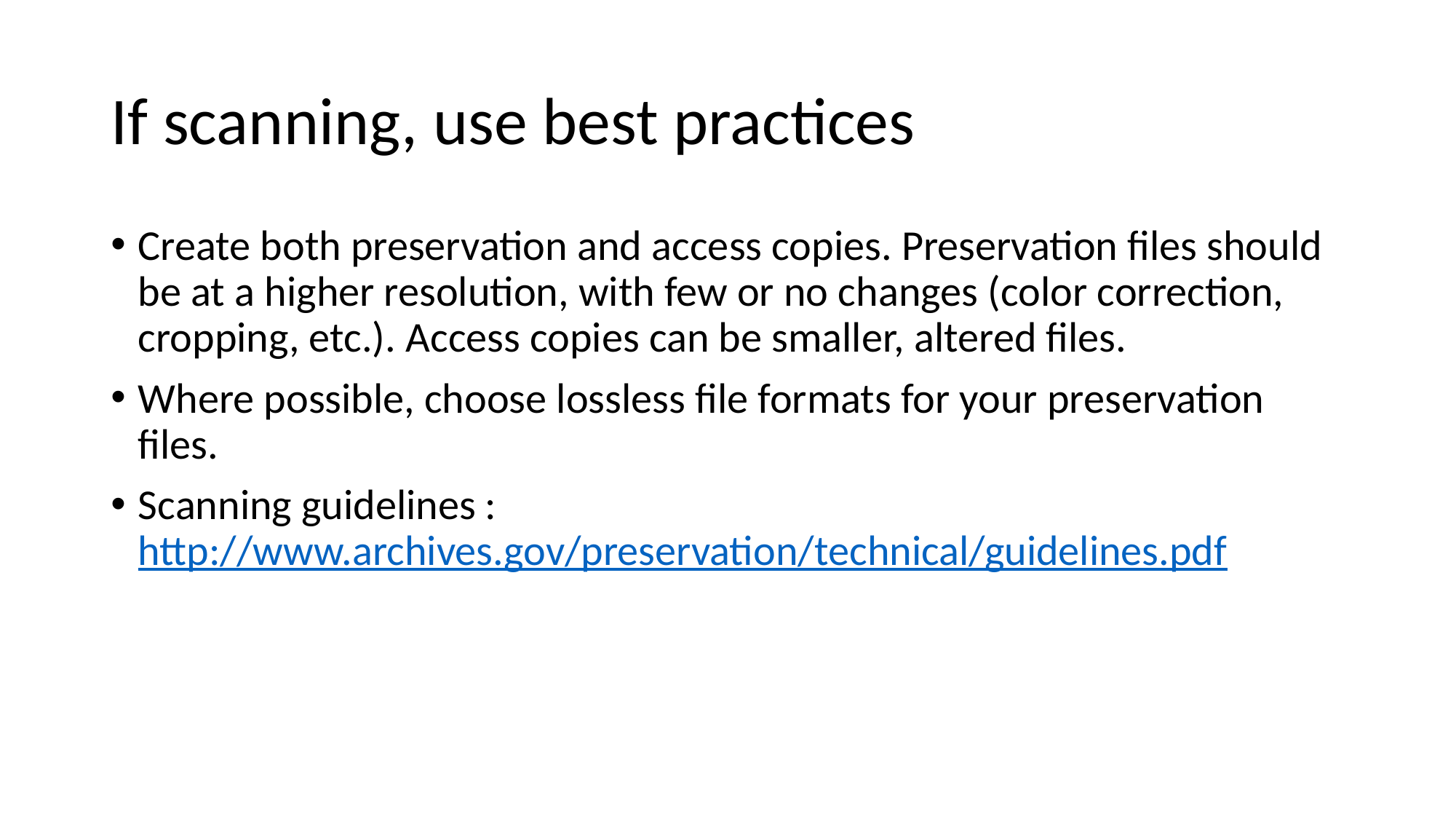

# If scanning, use best practices
Create both preservation and access copies. Preservation files should be at a higher resolution, with few or no changes (color correction, cropping, etc.). Access copies can be smaller, altered files.
Where possible, choose lossless file formats for your preservation files.
Scanning guidelines : http://www.archives.gov/preservation/technical/guidelines.pdf